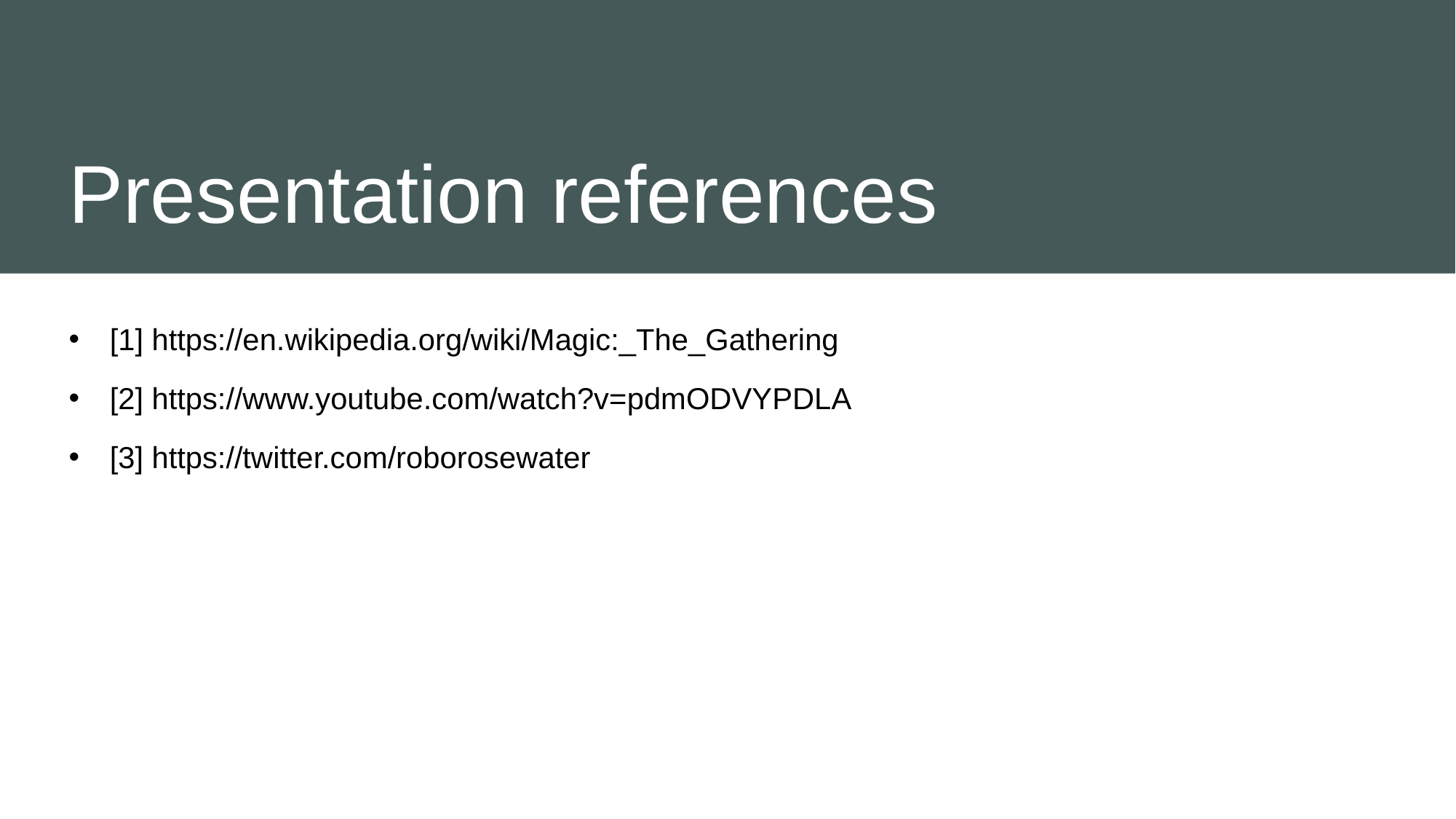

# Presentation references
[1] https://en.wikipedia.org/wiki/Magic:_The_Gathering
[2] https://www.youtube.com/watch?v=pdmODVYPDLA
[3] https://twitter.com/roborosewater